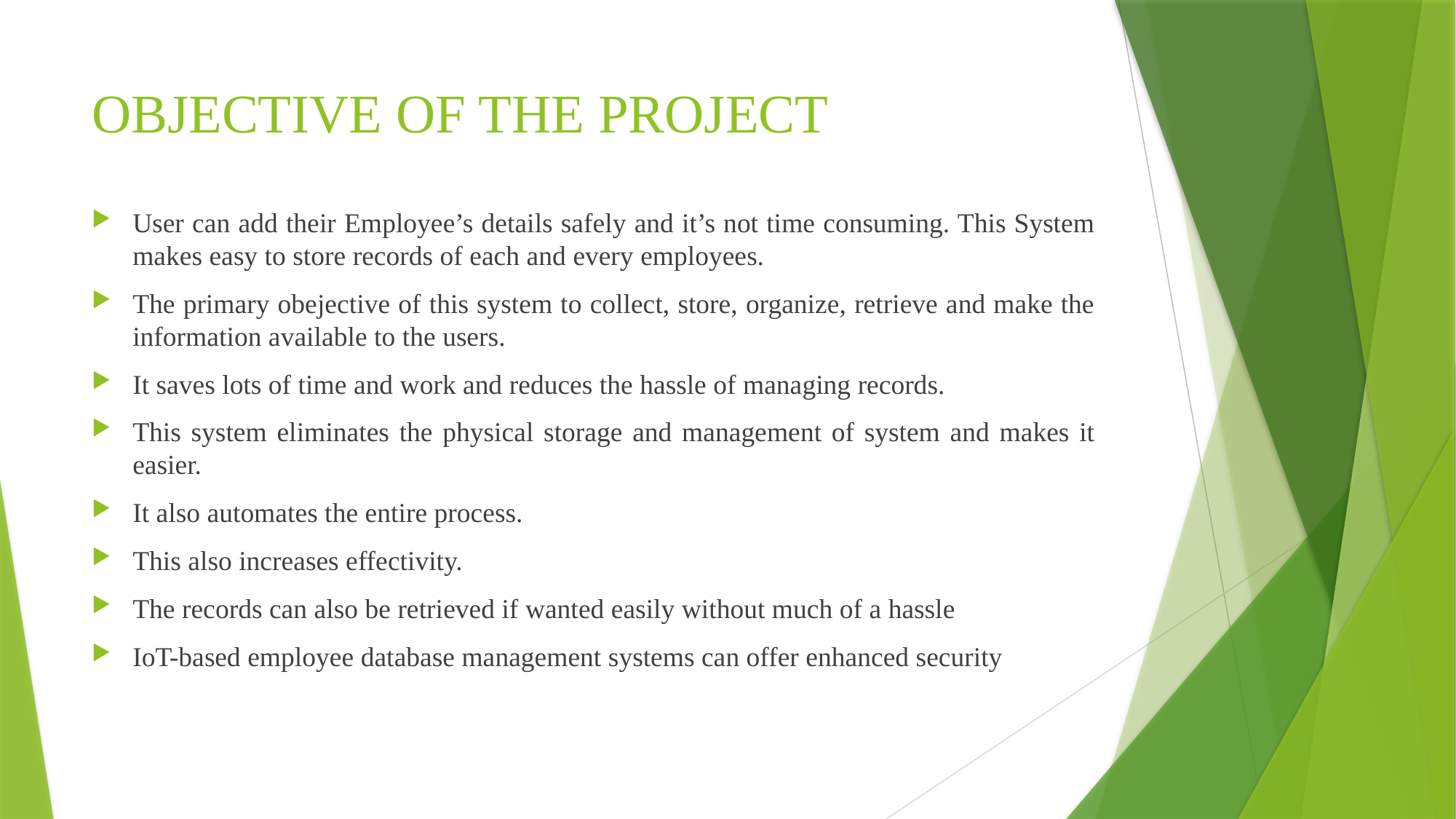

# OBJECTIVE OF THE PROJECT
User can add their Employee’s details safely and it’s not time consuming. This System makes easy to store records of each and every employees.
The primary obejective of this system to collect, store, organize, retrieve and make the information available to the users.
It saves lots of time and work and reduces the hassle of managing records.
This system eliminates the physical storage and management of system and makes it easier.
It also automates the entire process.
This also increases effectivity.
The records can also be retrieved if wanted easily without much of a hassle
IoT-based employee database management systems can offer enhanced security